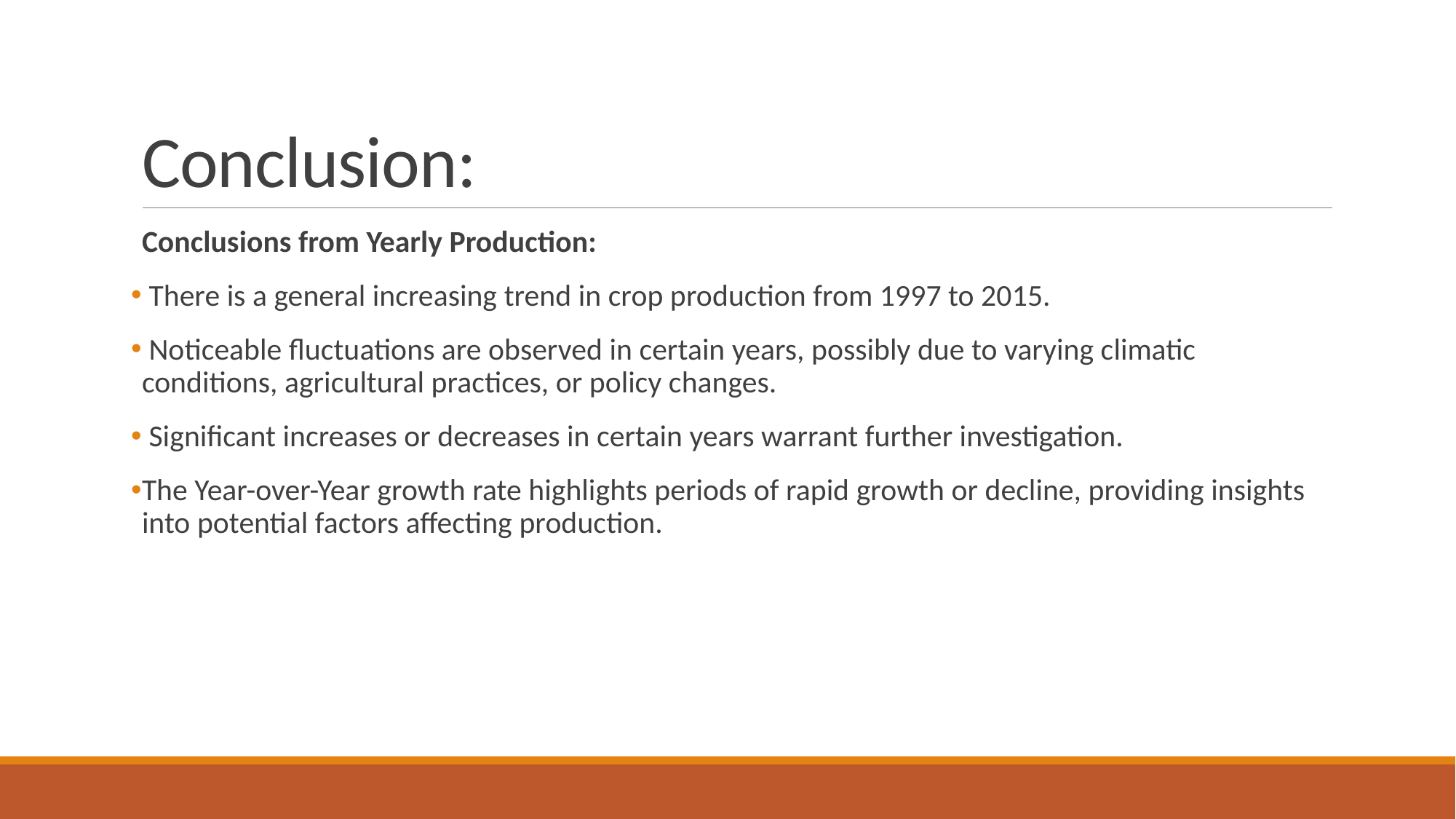

# Conclusion:
Conclusions from Yearly Production:
 There is a general increasing trend in crop production from 1997 to 2015.
 Noticeable fluctuations are observed in certain years, possibly due to varying climatic conditions, agricultural practices, or policy changes.
 Significant increases or decreases in certain years warrant further investigation.
The Year-over-Year growth rate highlights periods of rapid growth or decline, providing insights into potential factors affecting production.